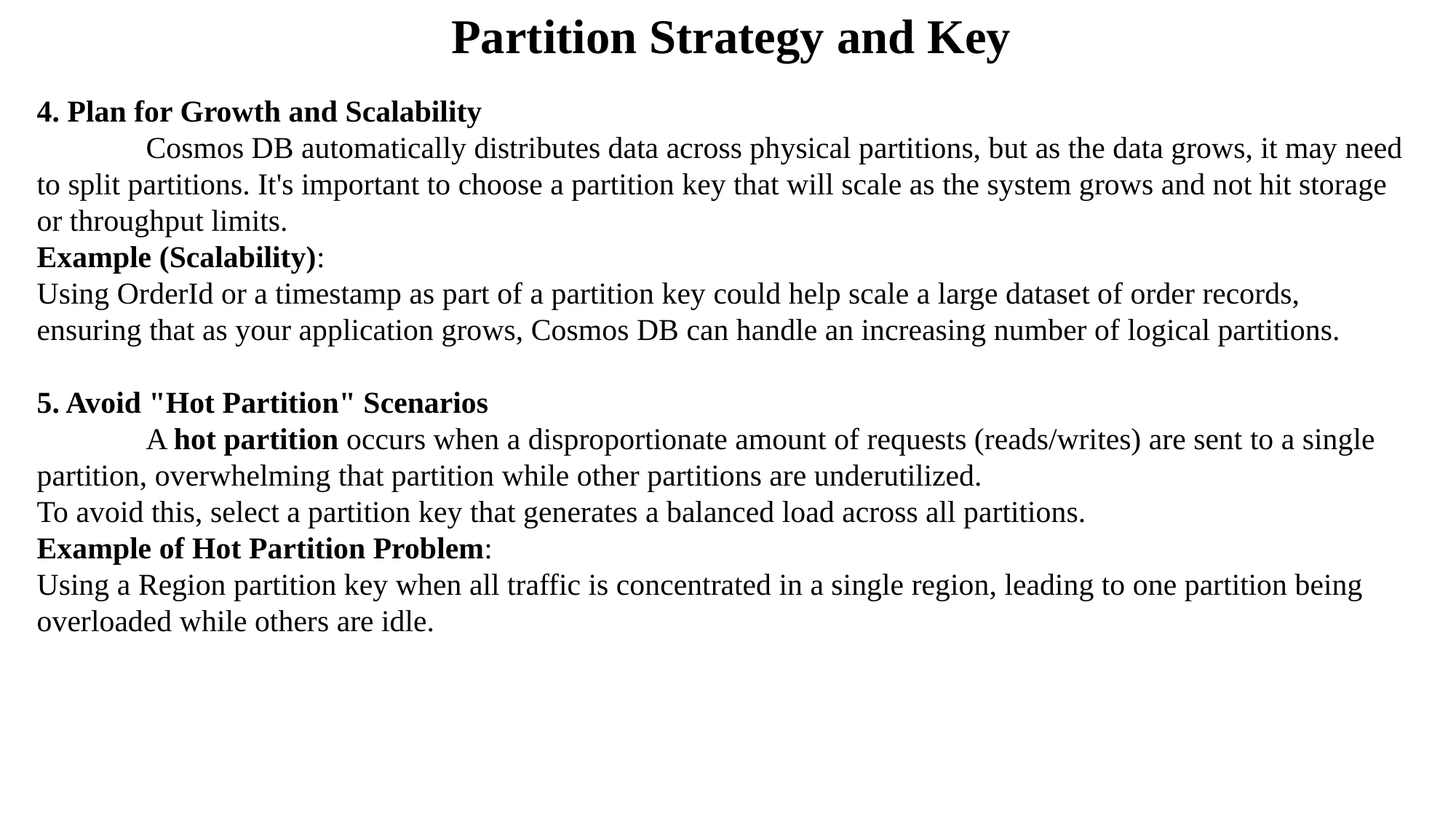

Partition Strategy and Key
4. Plan for Growth and Scalability
	Cosmos DB automatically distributes data across physical partitions, but as the data grows, it may need to split partitions. It's important to choose a partition key that will scale as the system grows and not hit storage or throughput limits.
Example (Scalability):
Using OrderId or a timestamp as part of a partition key could help scale a large dataset of order records, ensuring that as your application grows, Cosmos DB can handle an increasing number of logical partitions.

5. Avoid "Hot Partition" Scenarios
	A hot partition occurs when a disproportionate amount of requests (reads/writes) are sent to a single partition, overwhelming that partition while other partitions are underutilized.
To avoid this, select a partition key that generates a balanced load across all partitions.
Example of Hot Partition Problem:
Using a Region partition key when all traffic is concentrated in a single region, leading to one partition being overloaded while others are idle.